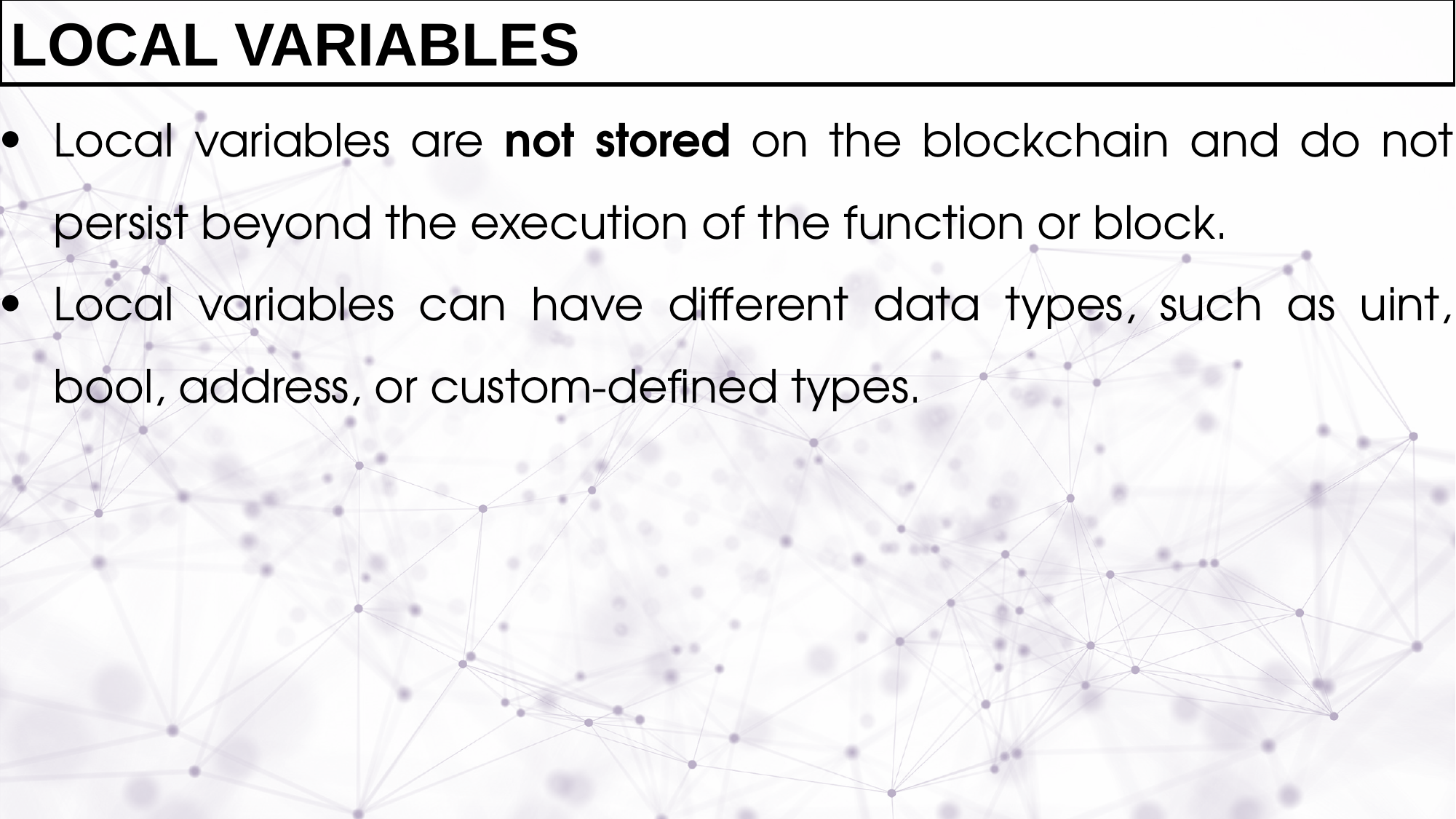

LOCAL VARIABLES
Local variables are not stored on the blockchain and do not persist beyond the execution of the function or block.
Local variables can have different data types, such as uint, bool, address, or custom-defined types.